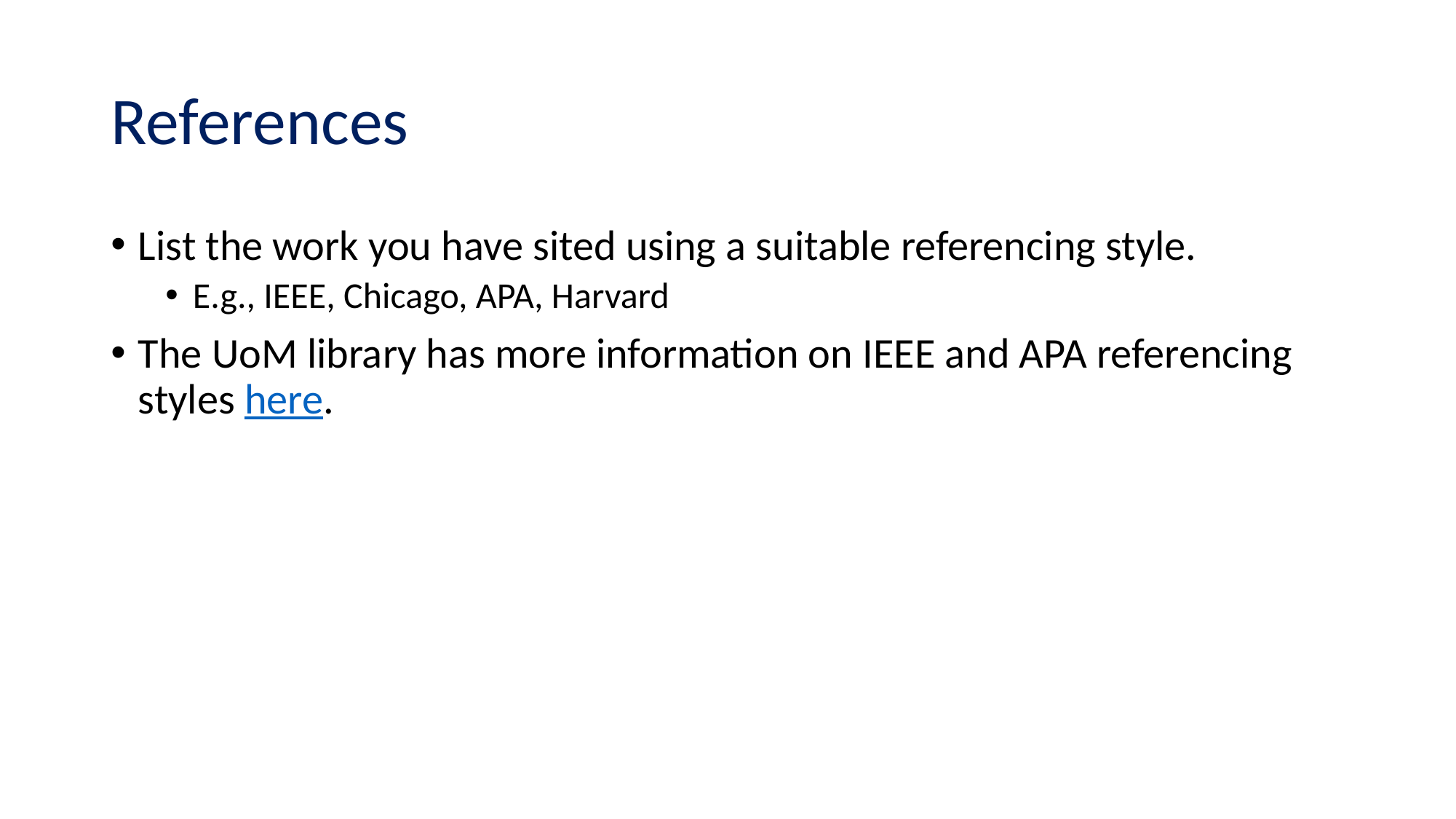

# References
List the work you have sited using a suitable referencing style.
E.g., IEEE, Chicago, APA, Harvard
The UoM library has more information on IEEE and APA referencing styles here.